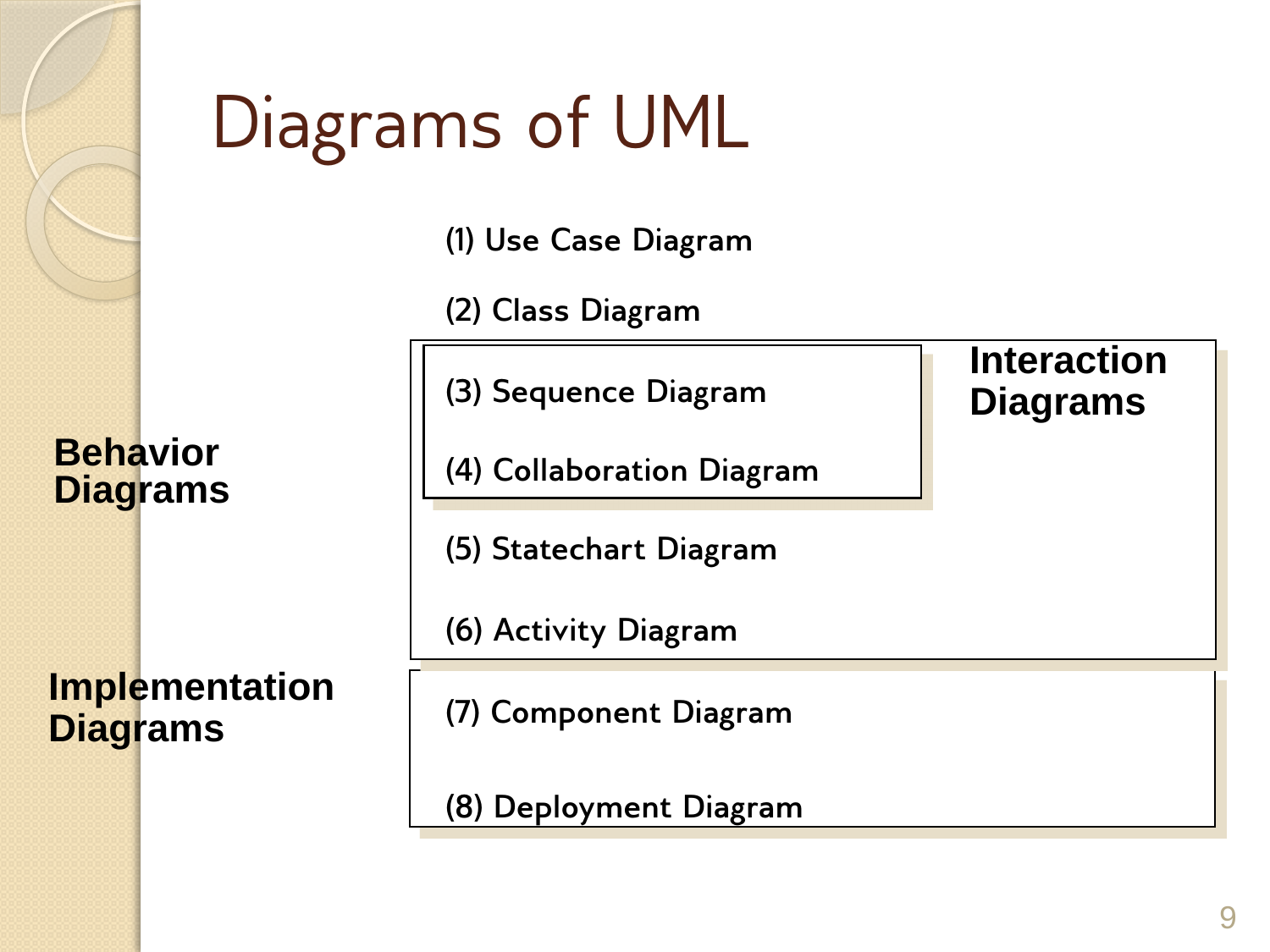

# Diagrams of UML
(1) Use Case Diagram
(2) Class Diagram

(3) Sequence Diagram

(4) Collaboration Diagram

(5) Statechart Diagram

(6) Activity Diagram

(7) Component Diagram

(8) Deployment Diagram

Interaction
Diagrams

Behavior
Diagrams
Implementation
Diagrams

9